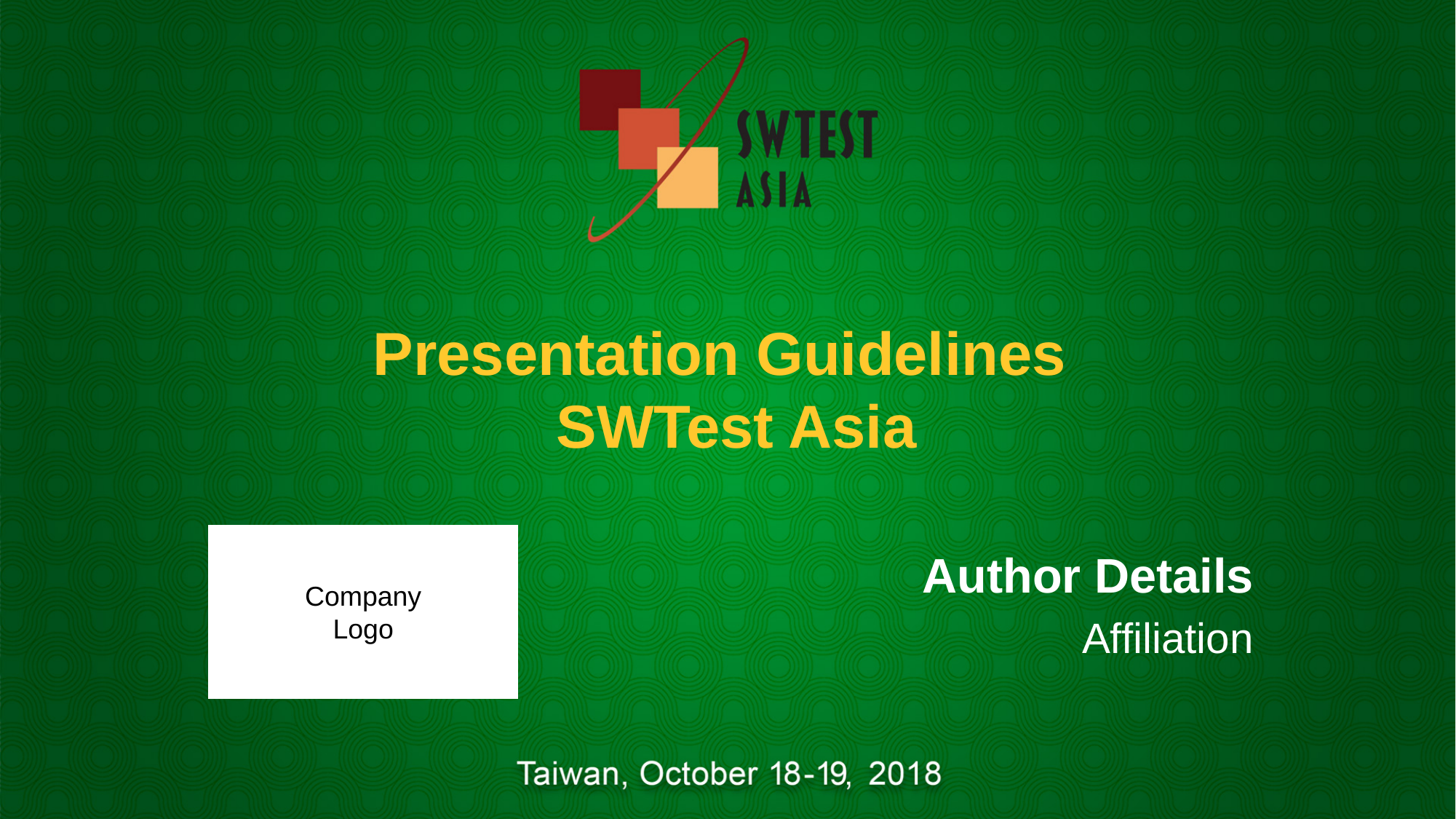

# Presentation Guidelines SWTest Asia
Company
Logo
Author Details
Affiliation